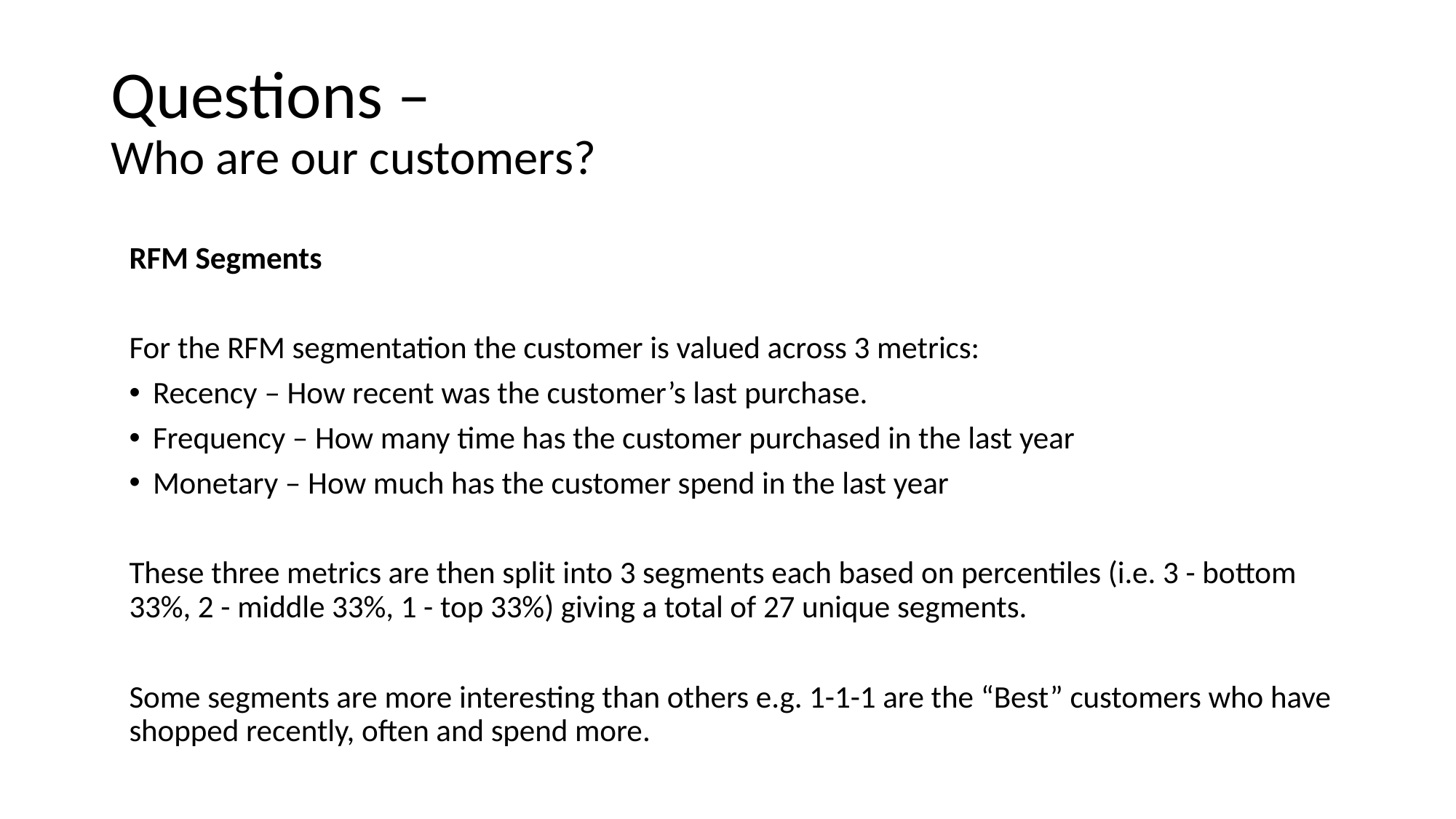

# Questions – Who are our customers?

RFM Segments

For the RFM segmentation the customer is valued across 3 metrics:
Recency – How recent was the customer’s last purchase.
Frequency – How many time has the customer purchased in the last year
Monetary – How much has the customer spend in the last year

These three metrics are then split into 3 segments each based on percentiles (i.e. 3 - bottom 33%, 2 - middle 33%, 1 - top 33%) giving a total of 27 unique segments.

Some segments are more interesting than others e.g. 1-1-1 are the “Best” customers who have shopped recently, often and spend more.